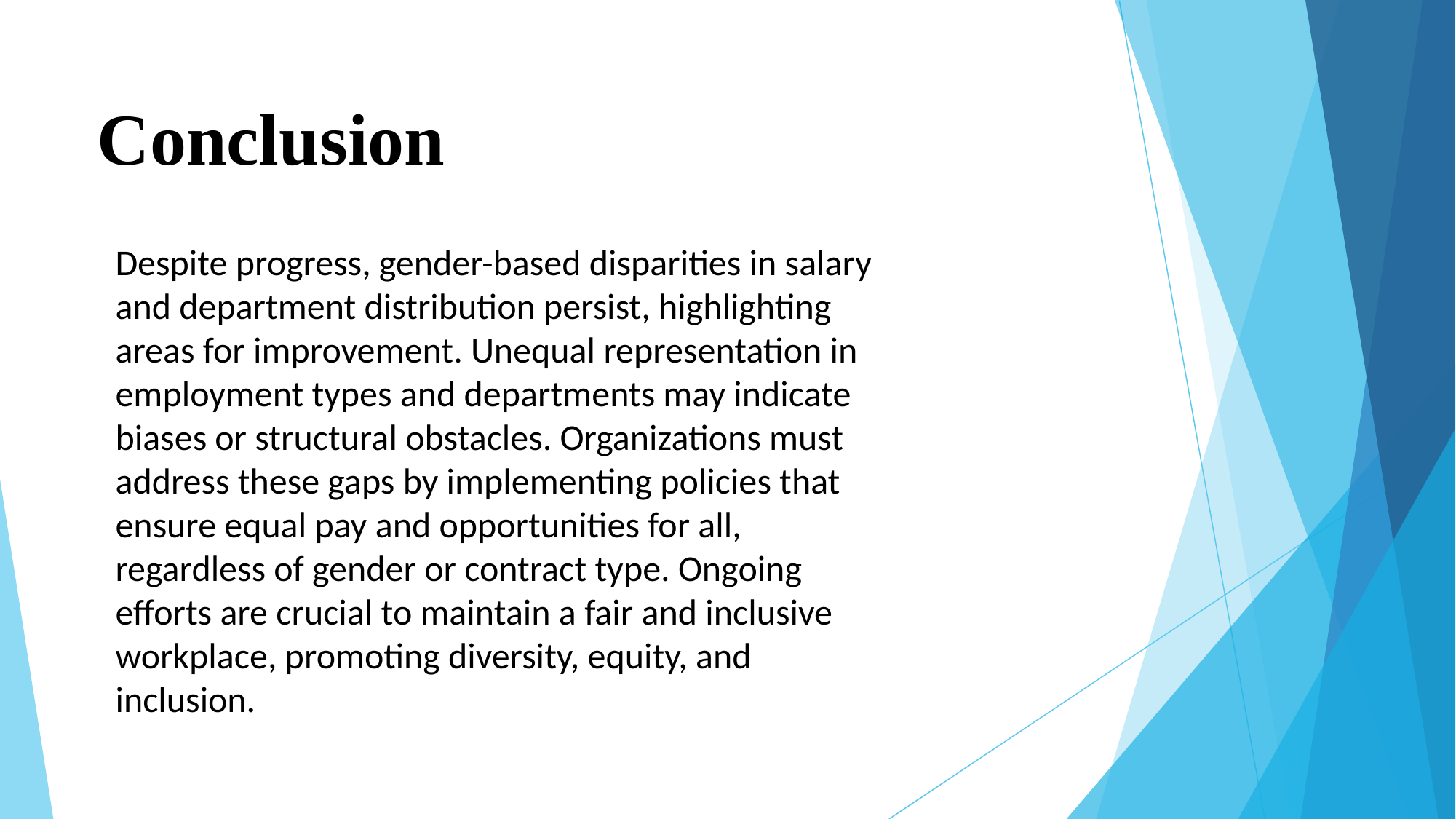

Conclusion
Despite progress, gender-based disparities in salary and department distribution persist, highlighting areas for improvement. Unequal representation in employment types and departments may indicate biases or structural obstacles. Organizations must address these gaps by implementing policies that ensure equal pay and opportunities for all, regardless of gender or contract type. Ongoing efforts are crucial to maintain a fair and inclusive workplace, promoting diversity, equity, and inclusion.